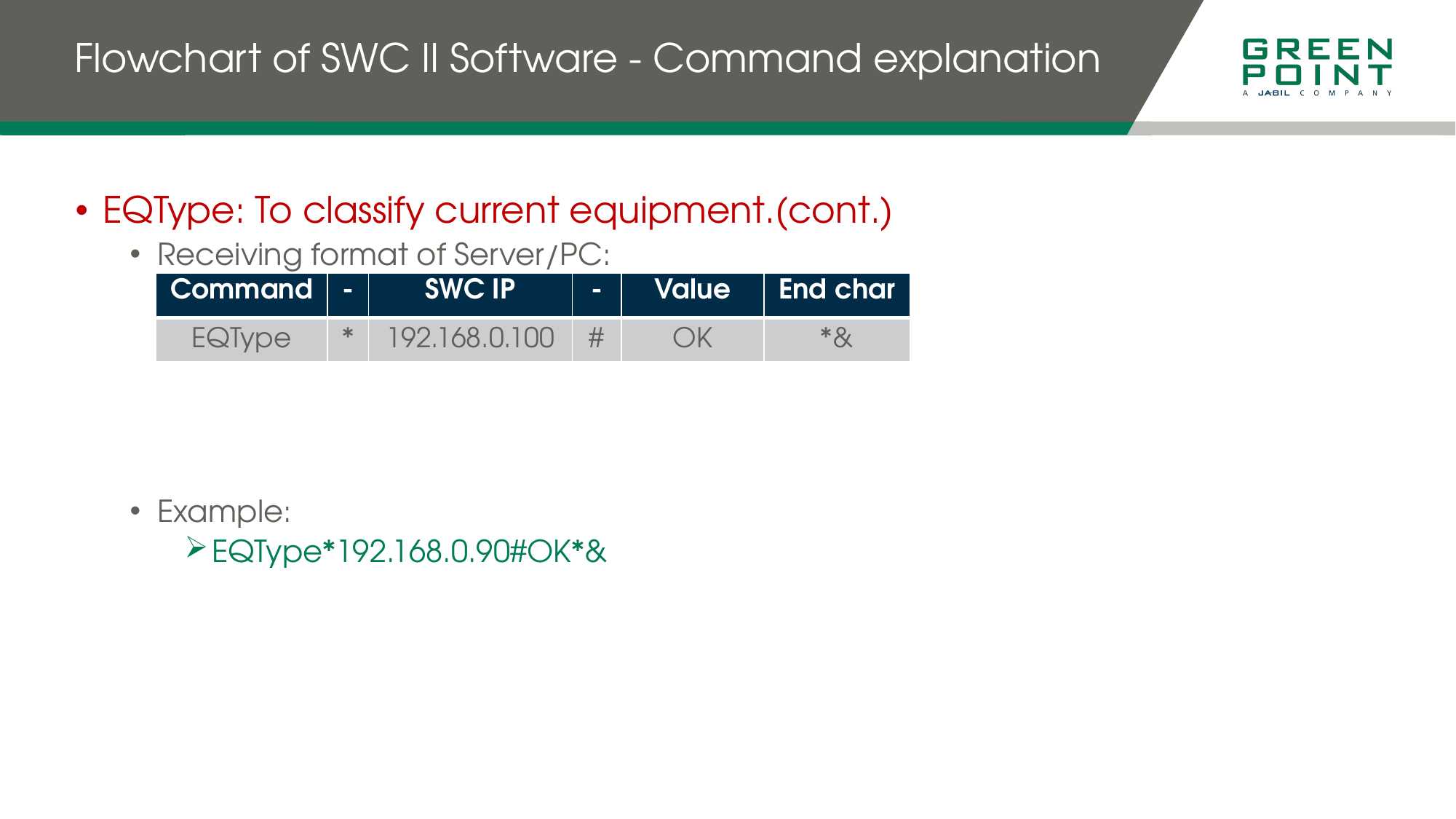

# Flowchart of SWC II Software - Command explanation
EQType: To classify current equipment.(cont.)
Receiving format of Server/PC:

Example:
EQType*192.168.0.90#OK*&

| Command | - | SWC IP | - | Value | End char |
| --- | --- | --- | --- | --- | --- |
| EQType | \* | 192.168.0.100 | # | OK | \*& |